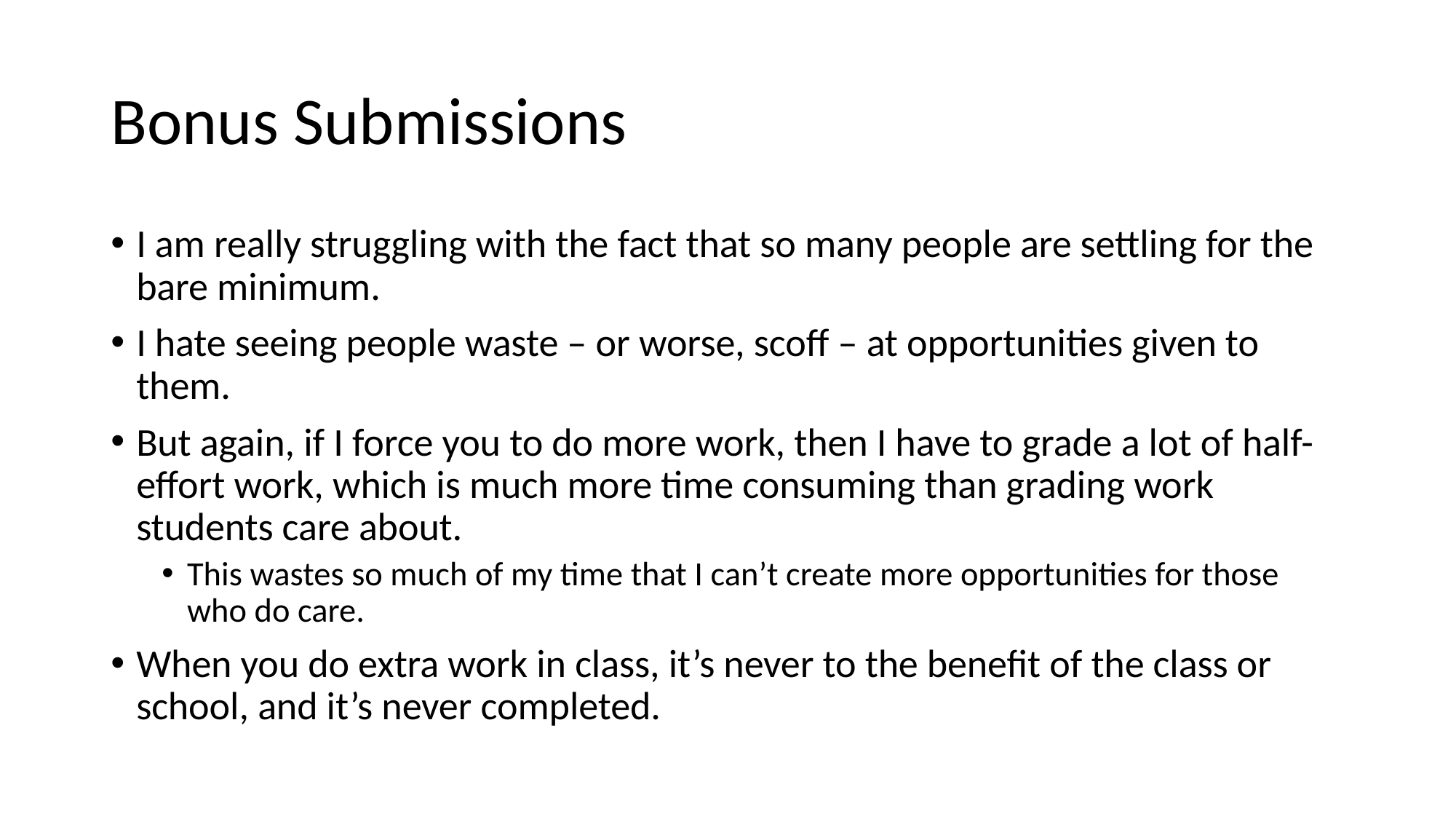

# Bonus Submissions
I am really struggling with the fact that so many people are settling for the bare minimum.
I hate seeing people waste – or worse, scoff – at opportunities given to them.
But again, if I force you to do more work, then I have to grade a lot of half-effort work, which is much more time consuming than grading work students care about.
This wastes so much of my time that I can’t create more opportunities for those who do care.
When you do extra work in class, it’s never to the benefit of the class or school, and it’s never completed.